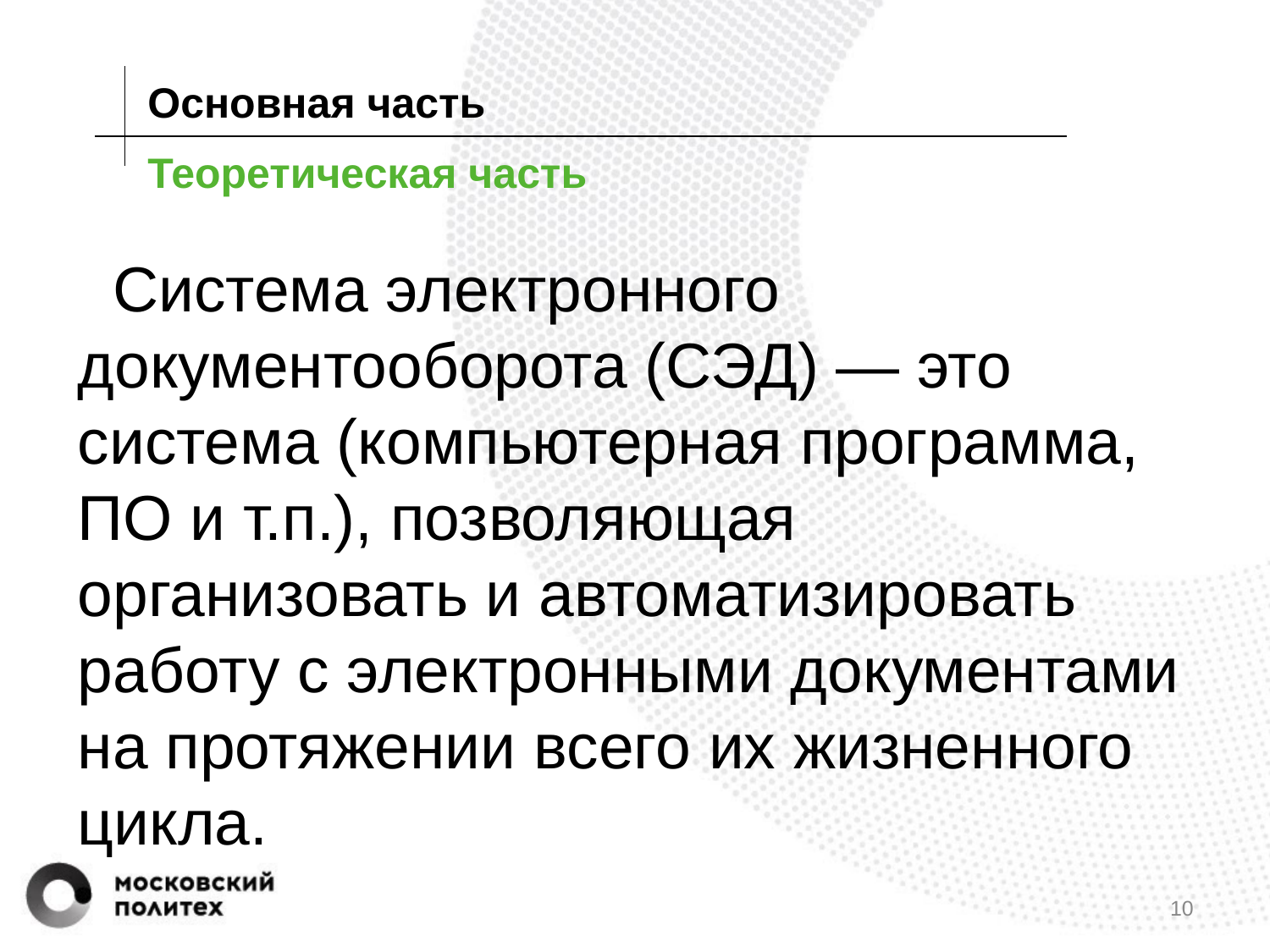

Основная часть
# Теоретическая часть
  Система электронного документооборота (СЭД) — это система (компьютерная программа, ПО и т.п.), позволяющая организовать и автоматизировать работу с электронными документами на протяжении всего их жизненного цикла.

10